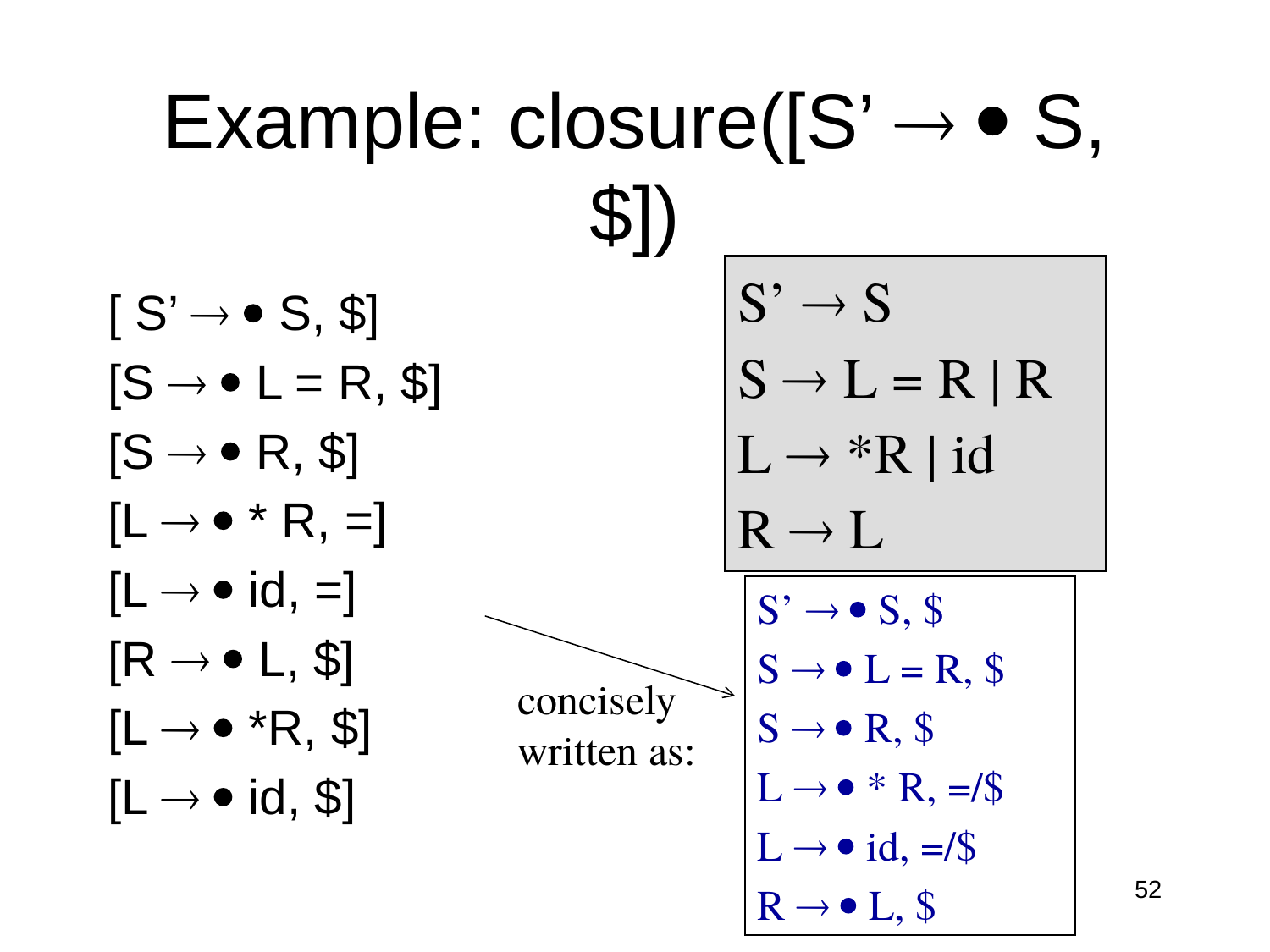

# Example: closure([S’ → • S, $])
| S’ → S S → L = R | R L → \*R | id R → L |
| --- |
[ S’ → • S, $]
[S → • L = R, $]
[S → • R, $]
[L → • * R, =]
[L → • id, =]
[R → • L, $]
[L → • *R, $]
[L → • id, $]

S’ → • S, $
S → • L = R, $
S → • R, $
L → • * R, =/$
L → • id, =/$
R → • L, $
concisely written as:

52